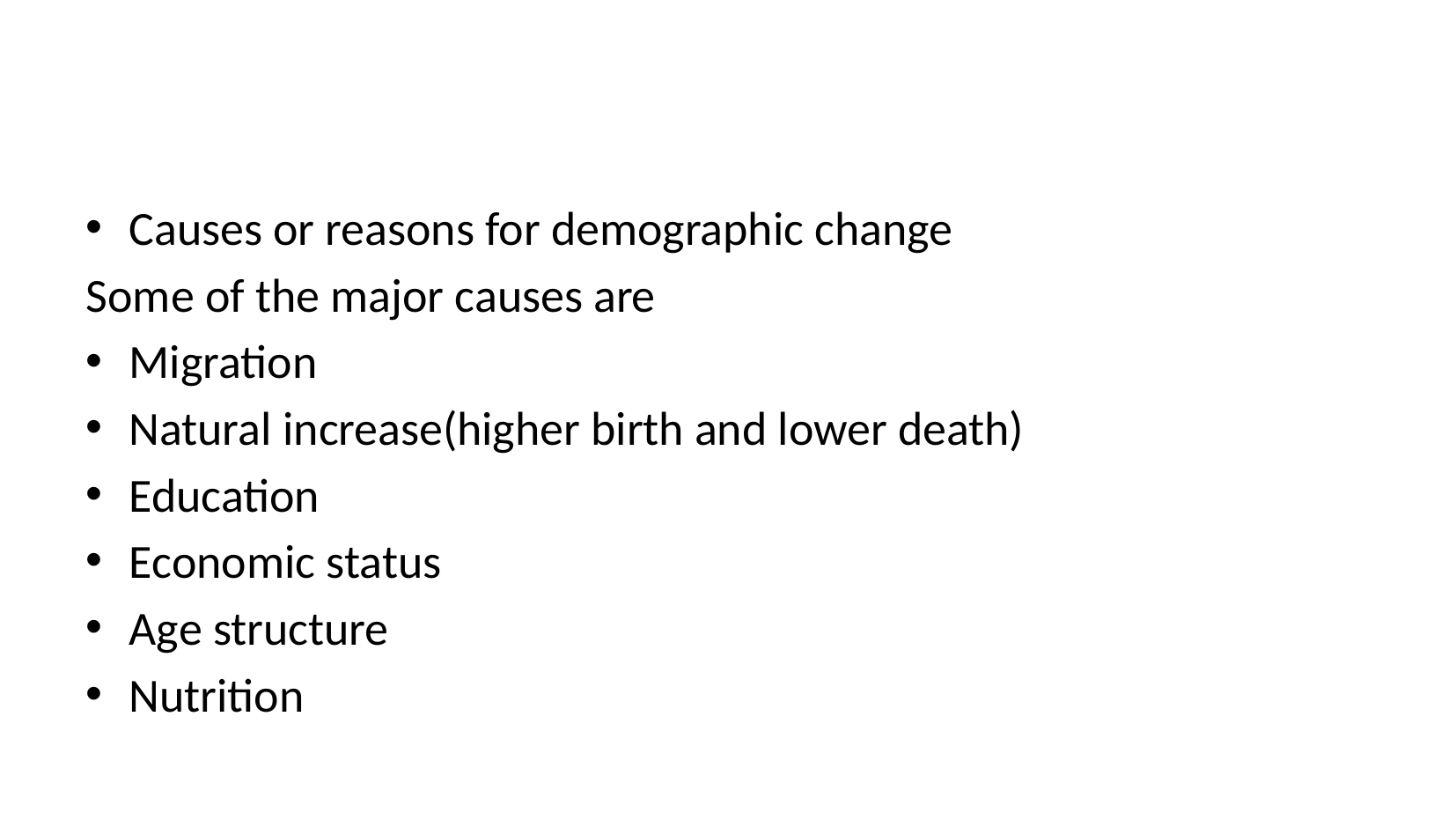

#
Causes or reasons for demographic change
Some of the major causes are
Migration
Natural increase(higher birth and lower death)
Education
Economic status
Age structure
Nutrition